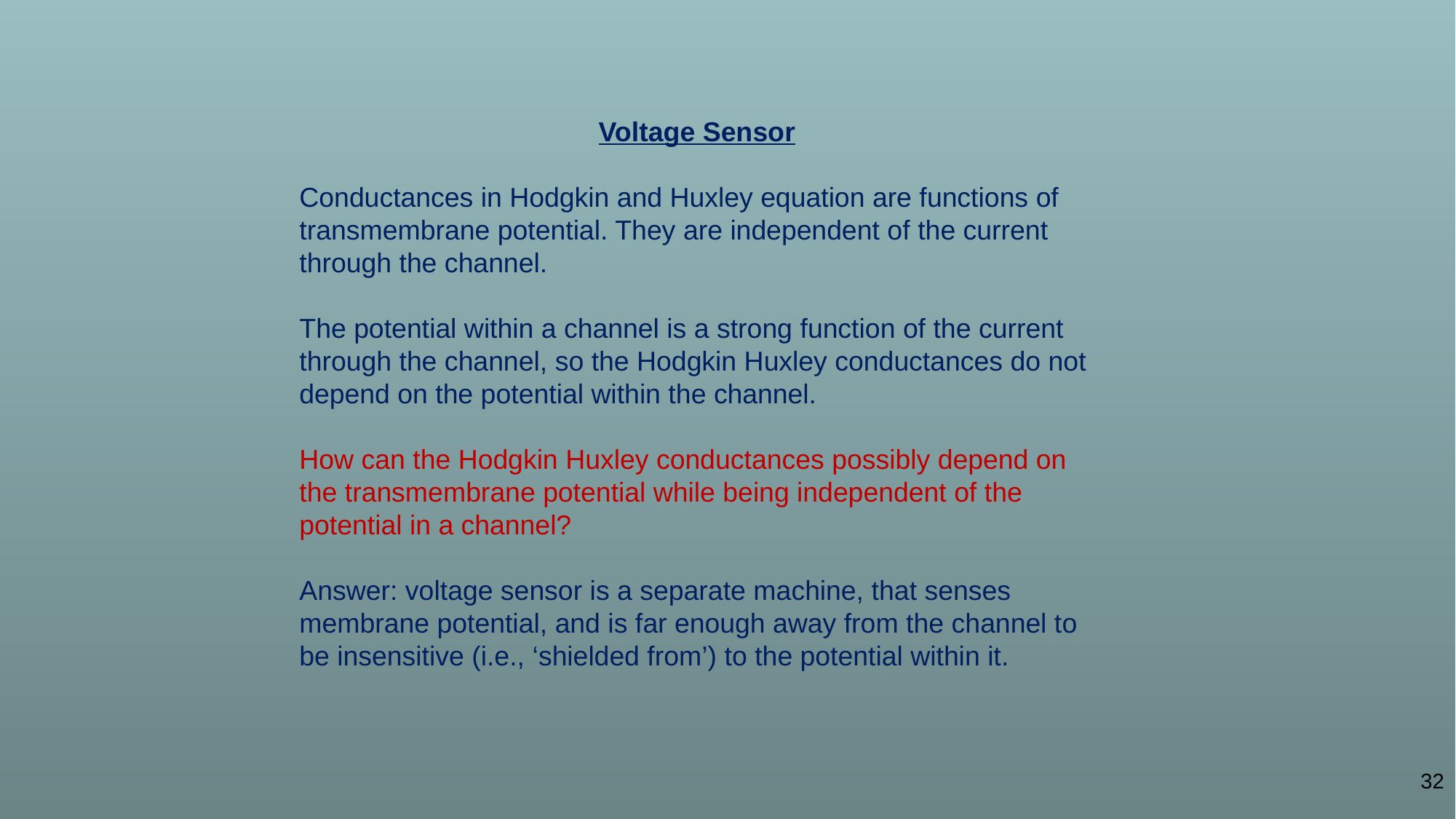

Voltage Sensor

Conductances in Hodgkin and Huxley equation are functions of transmembrane potential. They are independent of the current through the channel.

The potential within a channel is a strong function of the current through the channel, so the Hodgkin Huxley conductances do not depend on the potential within the channel.

How can the Hodgkin Huxley conductances possibly depend on the transmembrane potential while being independent of the potential in a channel?

Answer: voltage sensor is a separate machine, that senses membrane potential, and is far enough away from the channel to
be insensitive (i.e., ‘shielded from’) to the potential within it.
32